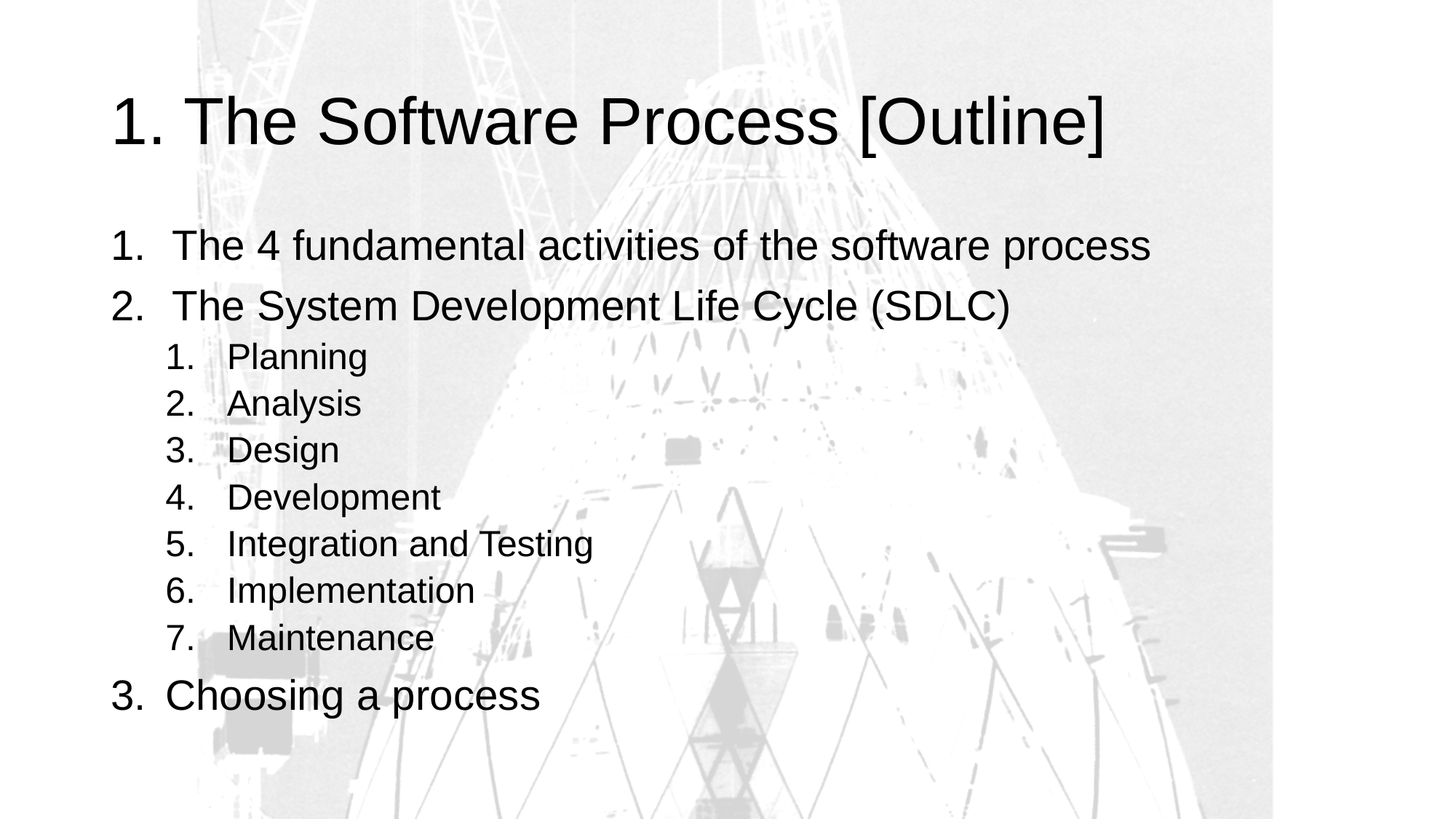

# 1. The Software Process [Outline]
The 4 fundamental activities of the software process
The System Development Life Cycle (SDLC)
Planning
Analysis
Design
Development
Integration and Testing
Implementation
Maintenance
Choosing a process